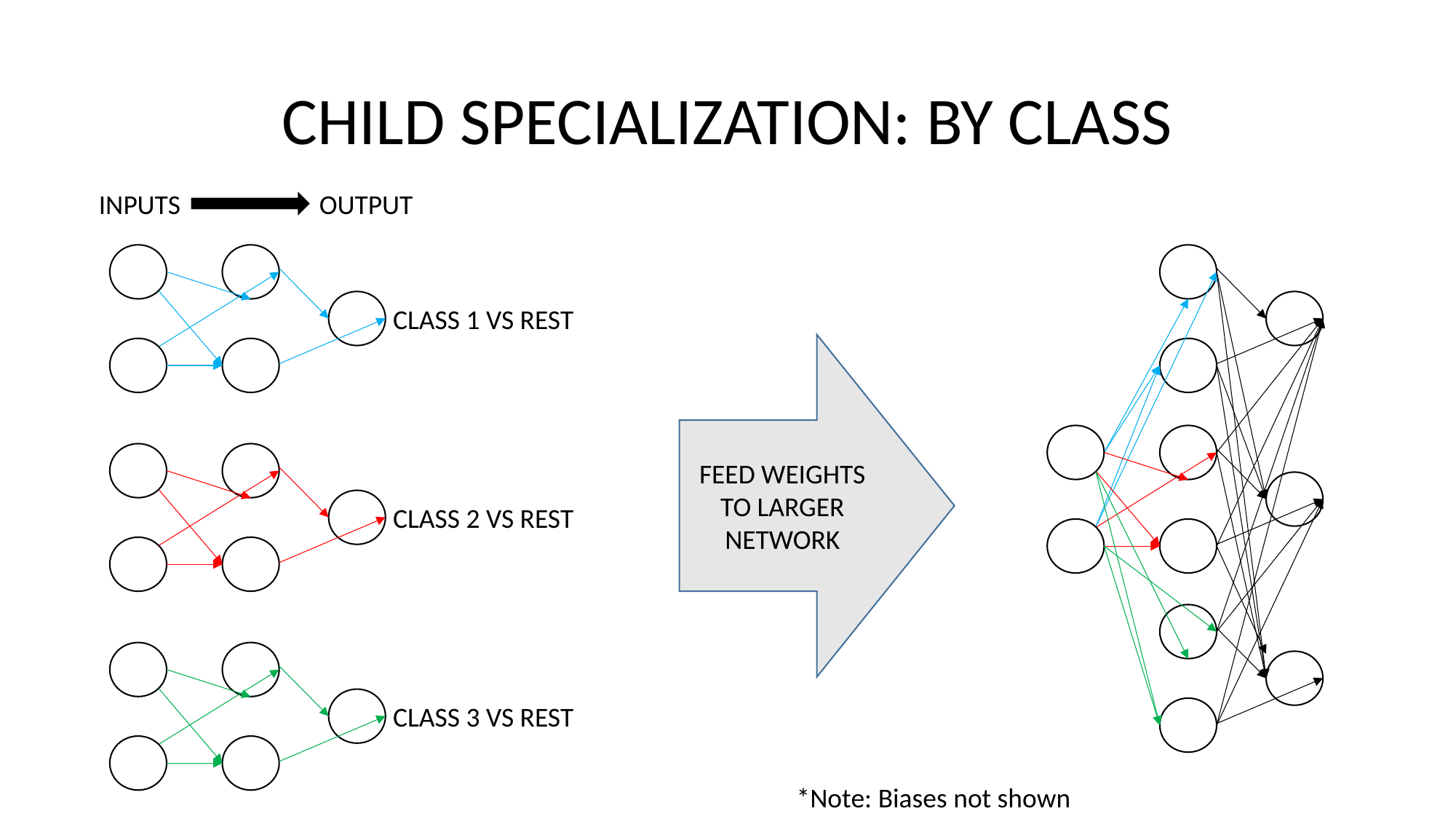

# CHILD SPECIALIZATION: BY CLASS
INPUTS
OUTPUT

CLASS 1 VS REST
FEED WEIGHTS TO LARGER NETWORK

CLASS 2 VS REST

CLASS 3 VS REST

*Note: Biases not shown